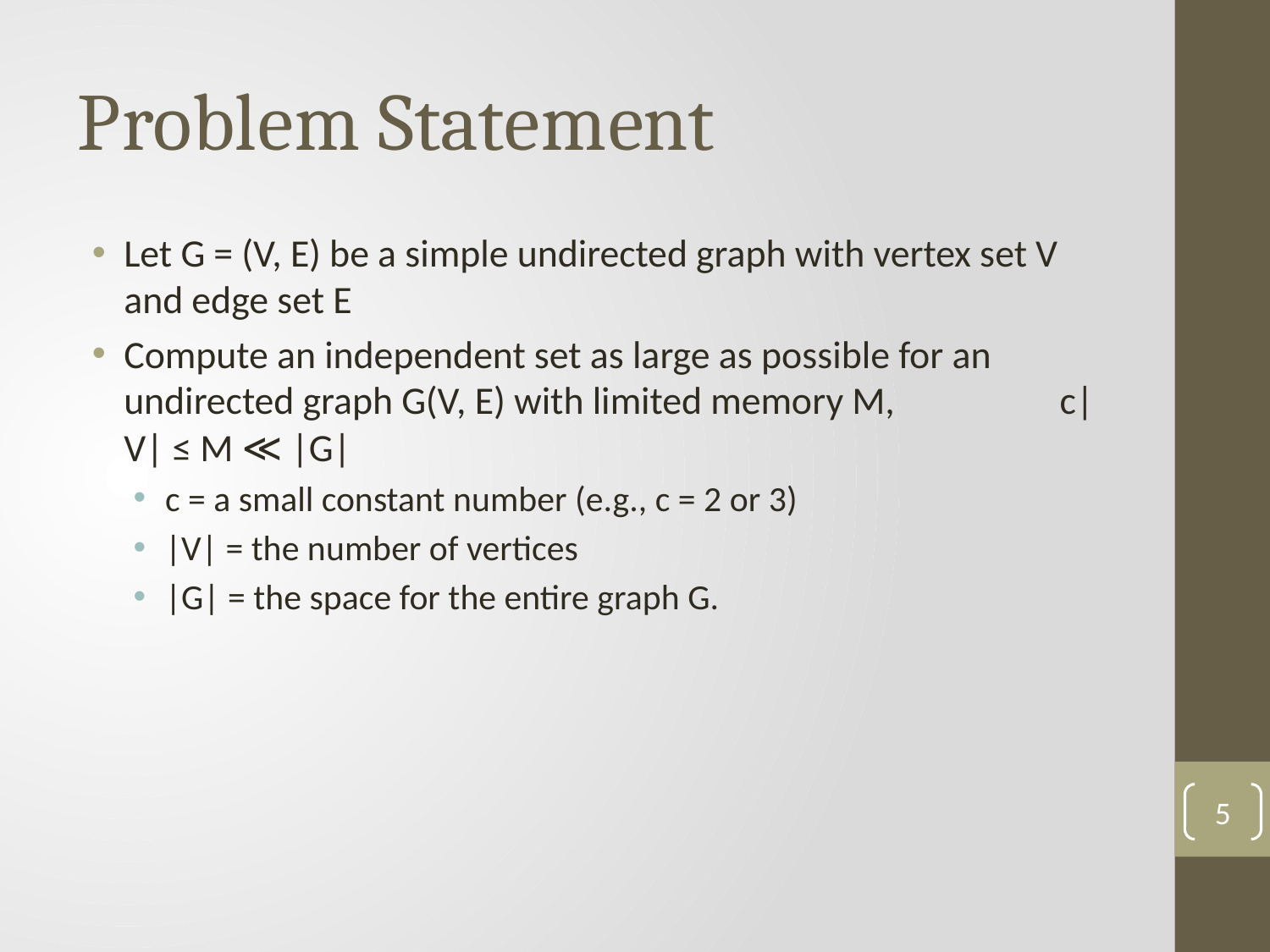

# Problem Statement
Let G = (V, E) be a simple undirected graph with vertex set V and edge set E
Compute an independent set as large as possible for an undirected graph G(V, E) with limited memory M,                   c|V| ≤ M ≪ |G|
c = a small constant number (e.g., c = 2 or 3)
|V| = the number of vertices
|G| = the space for the entire graph G.
5